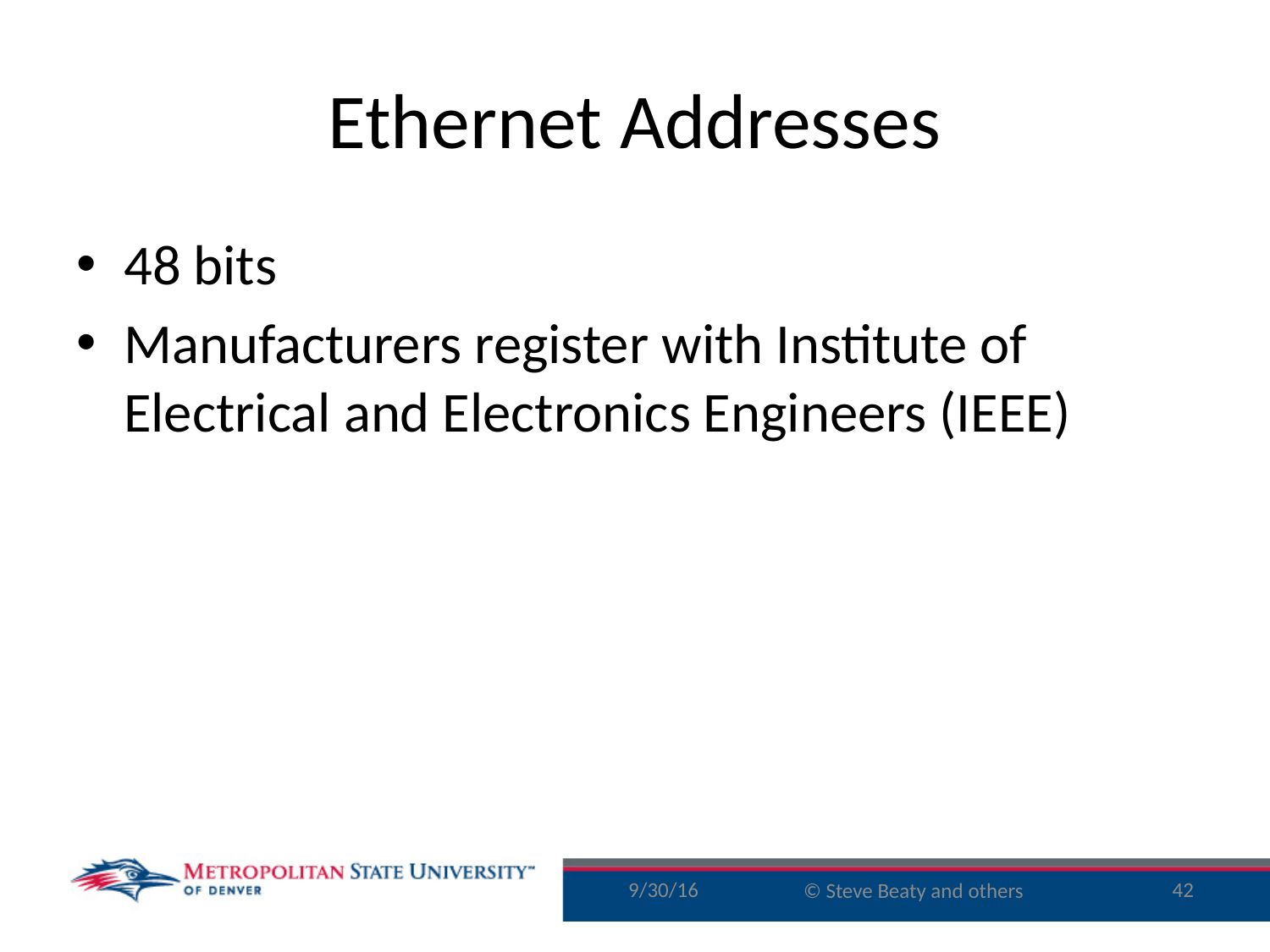

# Ethernet Addresses
48 bits
Manufacturers register with Institute of Electrical and Electronics Engineers (IEEE)
9/30/16
42
© Steve Beaty and others